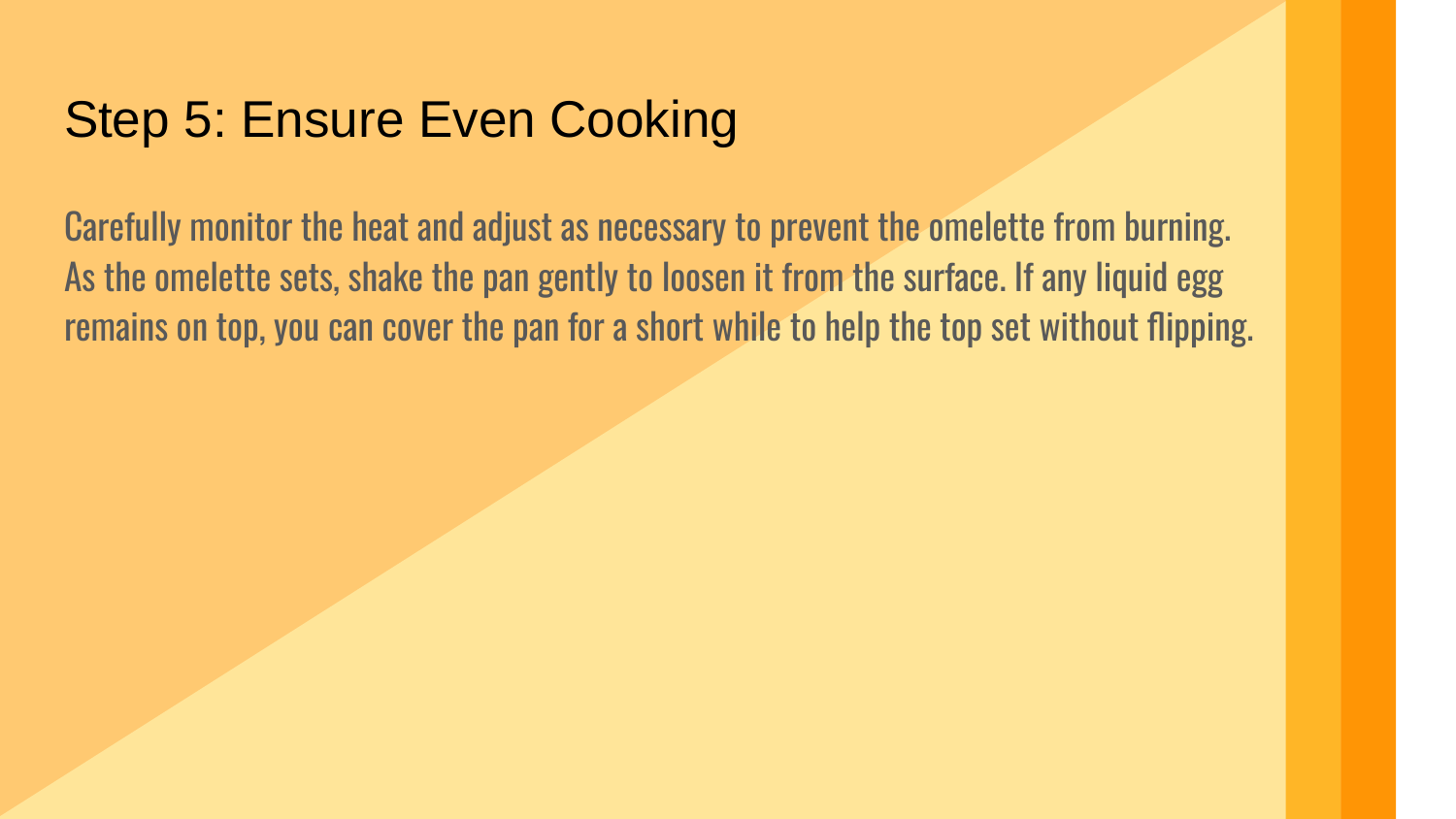

Step 5: Ensure Even Cooking
Carefully monitor the heat and adjust as necessary to prevent the omelette from burning. As the omelette sets, shake the pan gently to loosen it from the surface. If any liquid egg remains on top, you can cover the pan for a short while to help the top set without flipping.